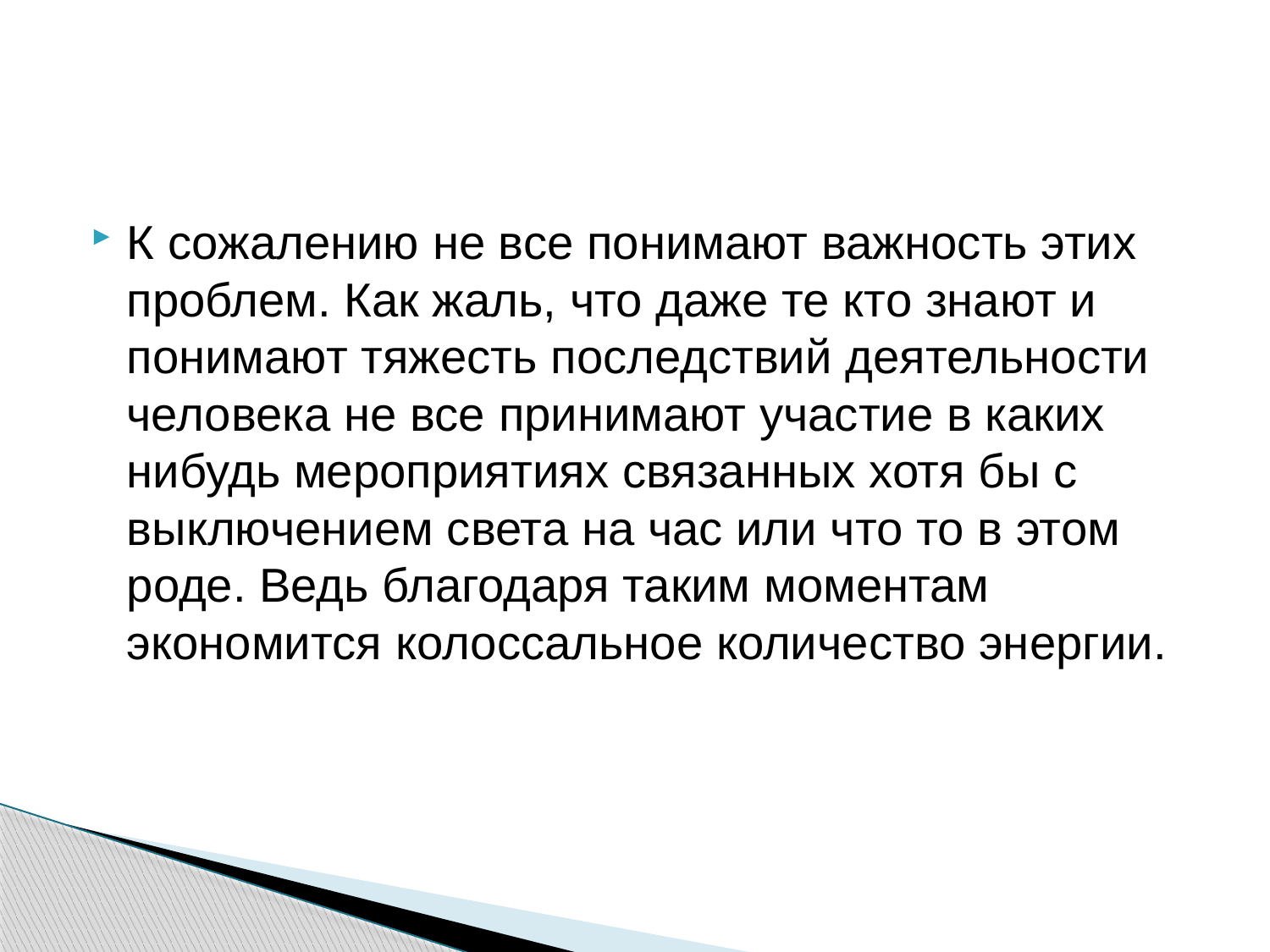

#
К сожалению не все понимают важность этих проблем. Как жаль, что даже те кто знают и понимают тяжесть последствий деятельности человека не все принимают участие в каких нибудь мероприятиях связанных хотя бы с выключением света на час или что то в этом роде. Ведь благодаря таким моментам экономится колоссальное количество энергии.